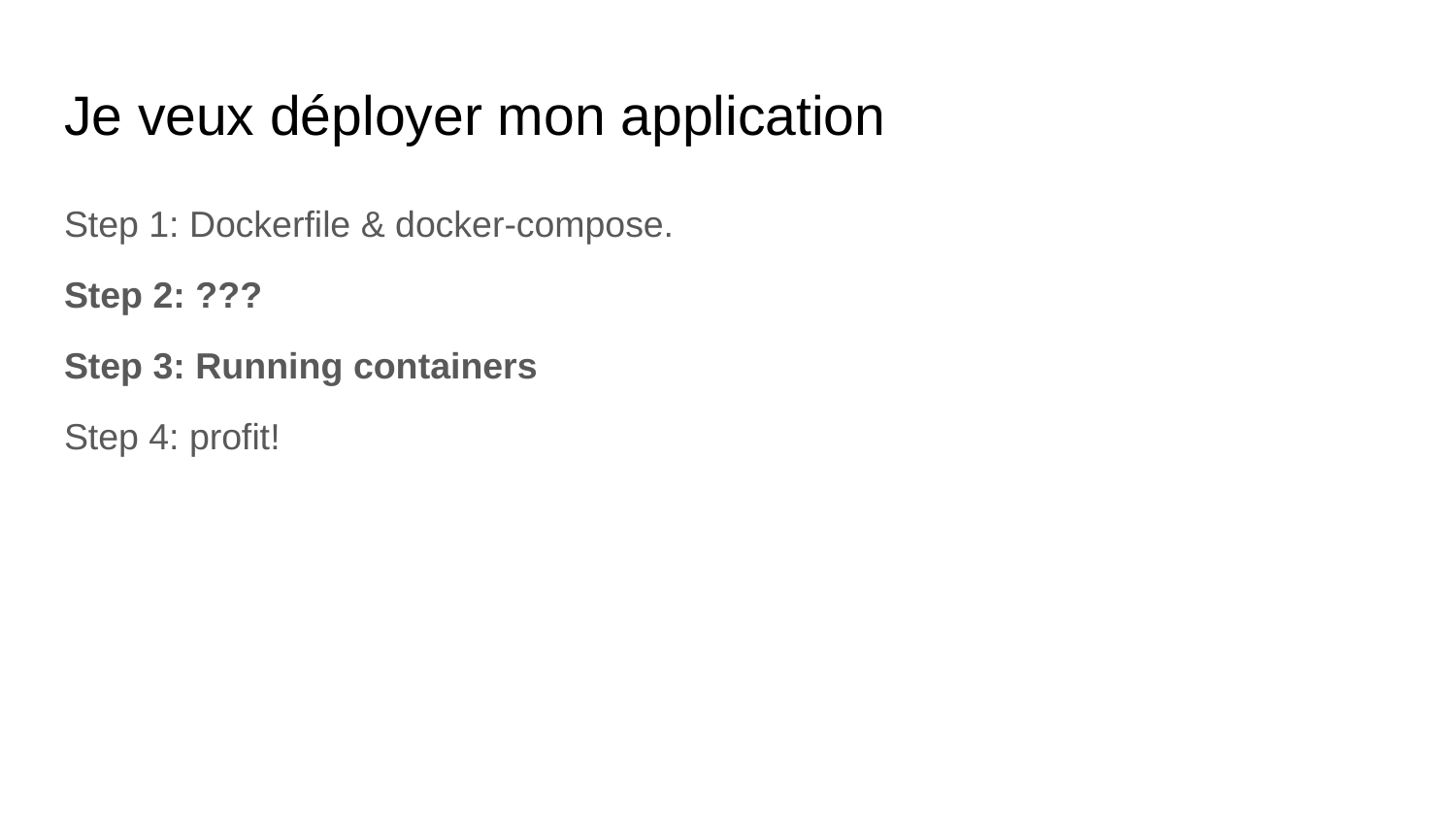

# Je veux déployer mon application
Step 1: Dockerfile & docker-compose.
Step 2: ???
Step 3: Running containers
Step 4: profit!